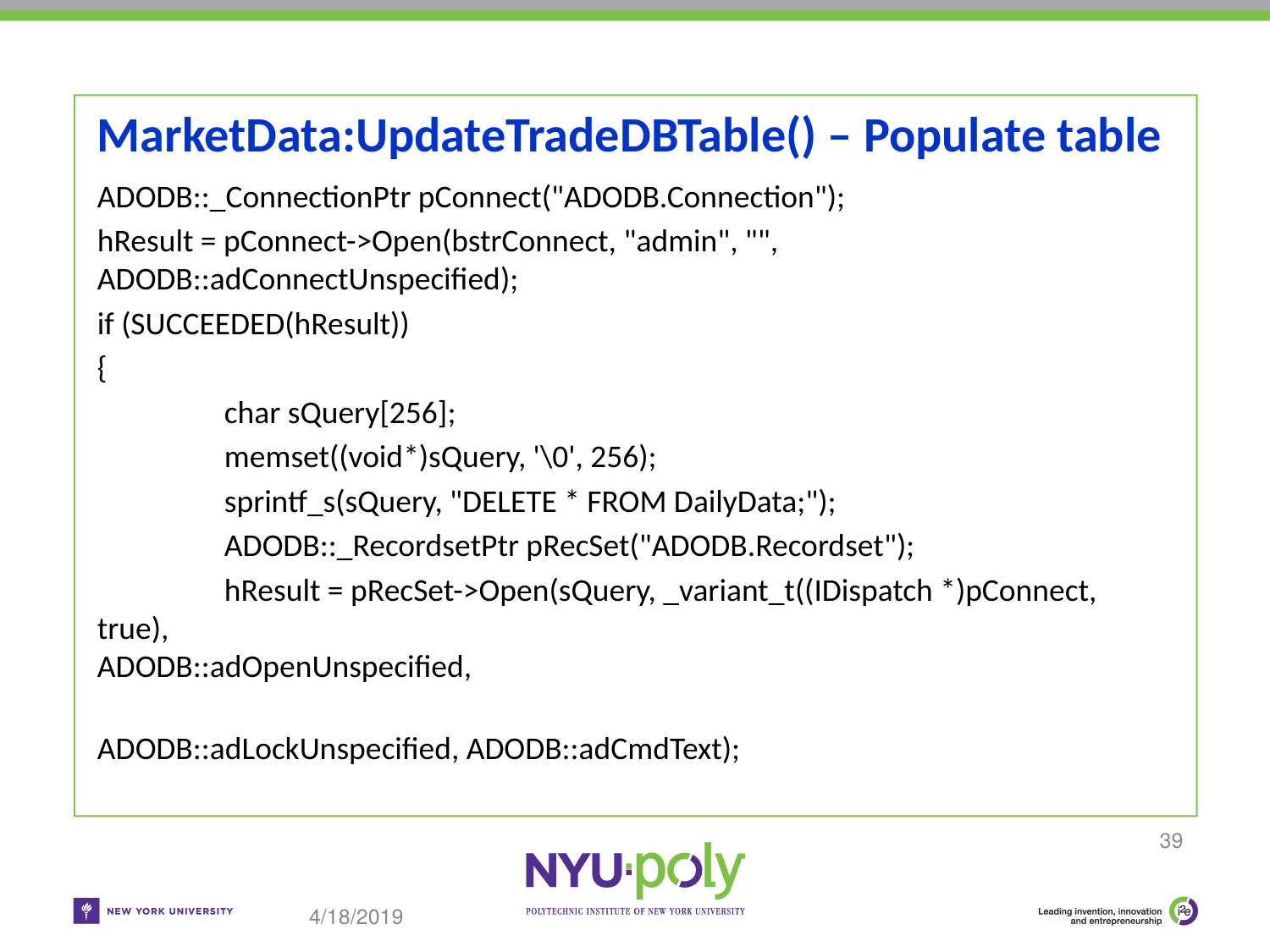

# MarketData:UpdateTradeDBTable() – Populate table
ADODB::_ConnectionPtr pConnect("ADODB.Connection");
hResult = pConnect->Open(bstrConnect, "admin", "", ADODB::adConnectUnspecified);
if (SUCCEEDED(hResult))
{
	char sQuery[256];
	memset((void*)sQuery, '\0', 256);
	sprintf_s(sQuery, "DELETE * FROM DailyData;");
	ADODB::_RecordsetPtr pRecSet("ADODB.Recordset");
	hResult = pRecSet->Open(sQuery, _variant_t((IDispatch *)pConnect, true), 						ADODB::adOpenUnspecified,
						ADODB::adLockUnspecified, ADODB::adCmdText);
39
4/18/2019